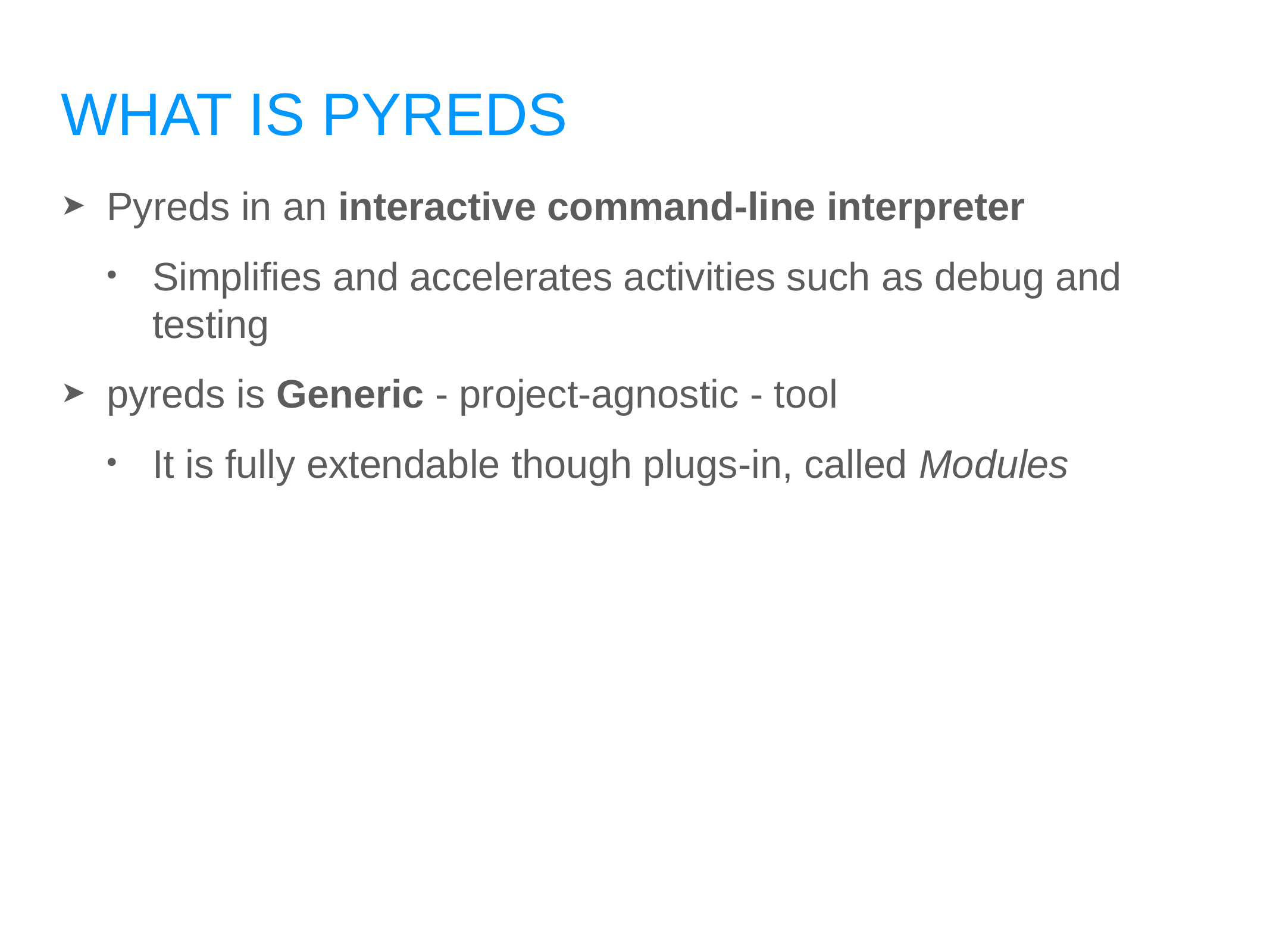

# What is PYREDS

Pyreds in an interactive command-line interpreter
Simplifies and accelerates activities such as debug and testing
pyreds is Generic - project-agnostic - tool
It is fully extendable though plugs-in, called Modules
4